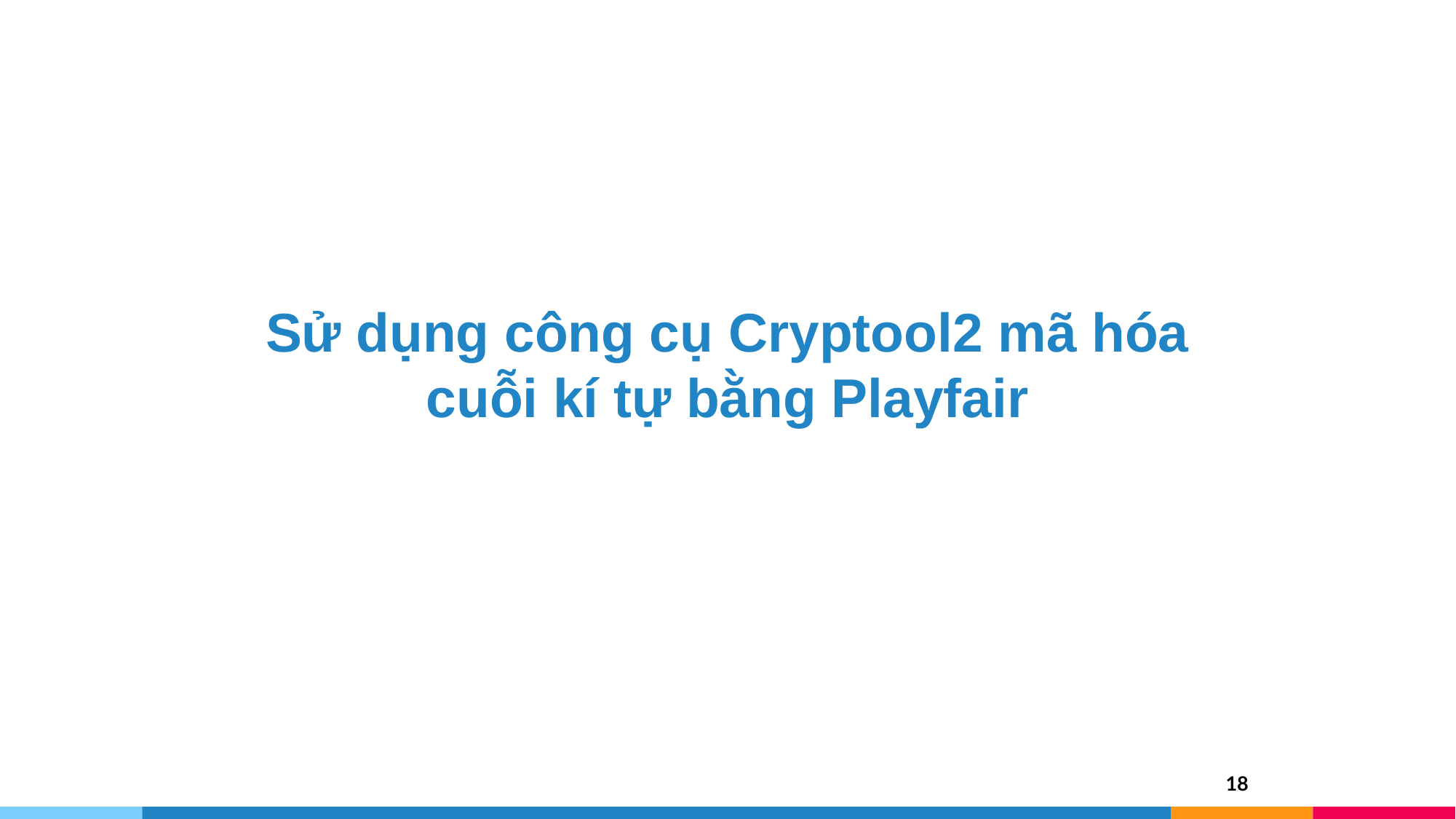

# Sử dụng công cụ Cryptool2 mã hóa cuỗi kí tự bằng Playfair
18